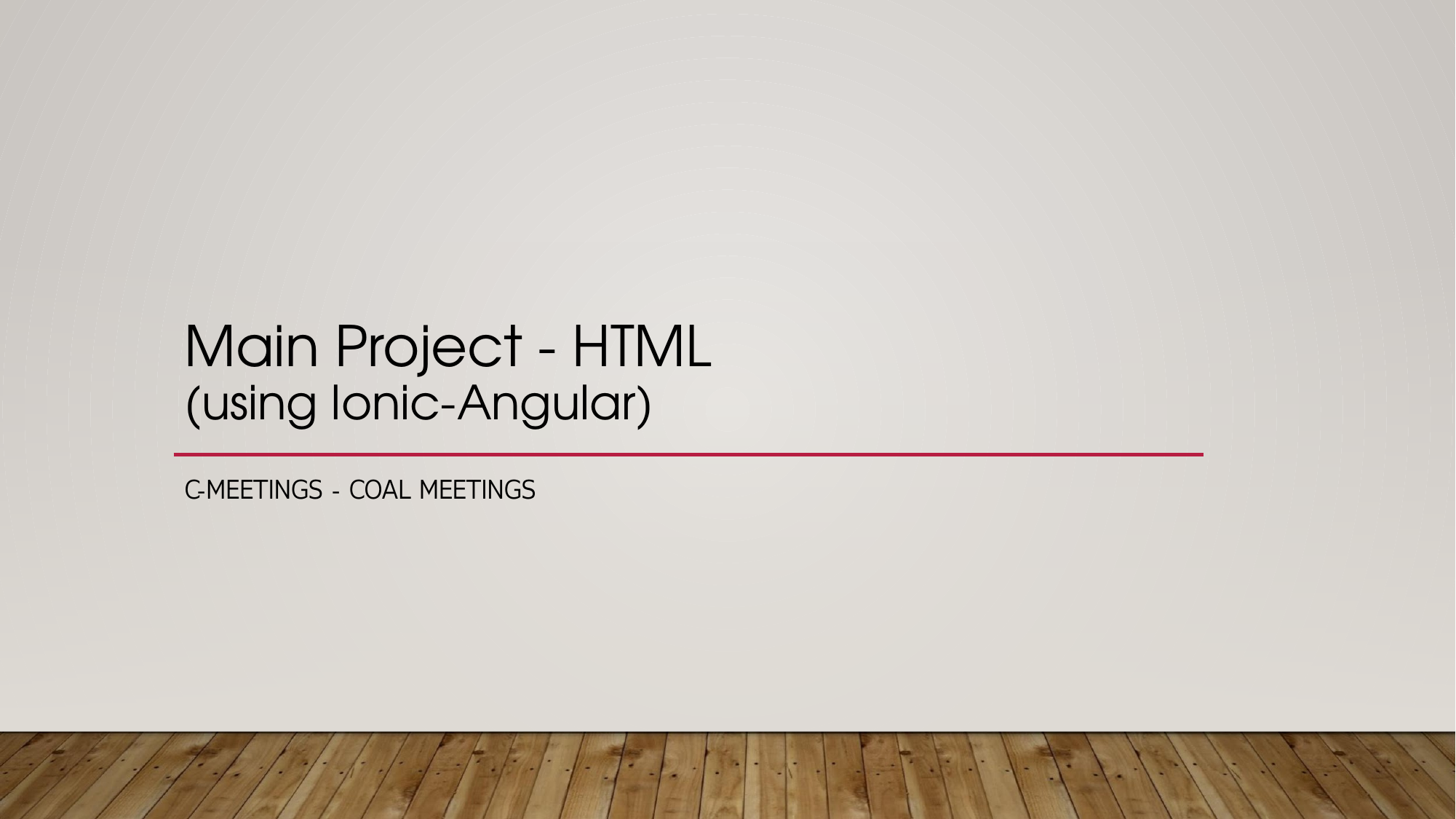

# Main Project - HTML
(using Ionic-Angular)
C-MEETINGS - COAL MEETINGS